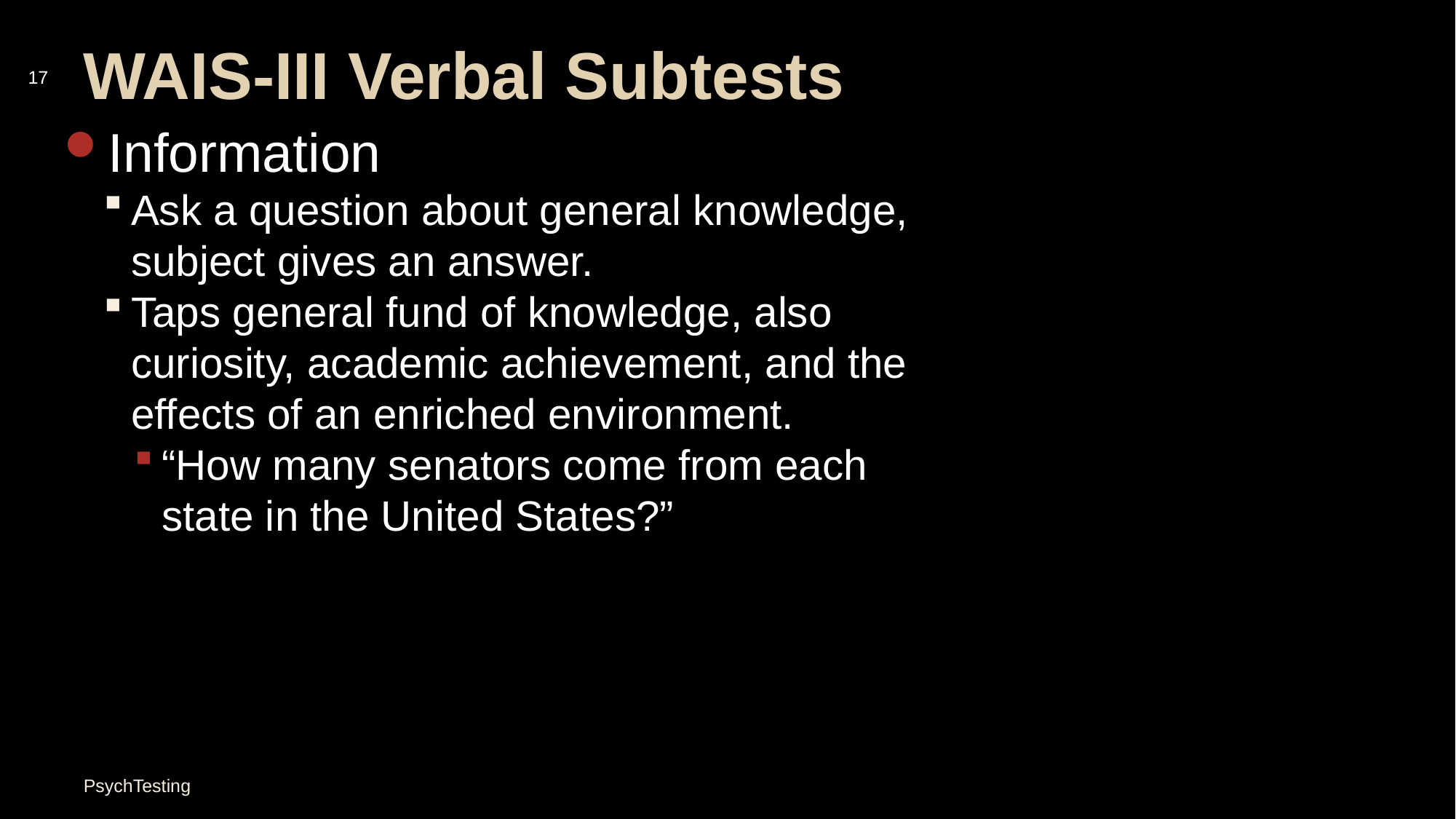

# WAIS-III Verbal Subtests
17
Information
Ask a question about general knowledge, subject gives an answer.
Taps general fund of knowledge, also curiosity, academic achievement, and the effects of an enriched environment.
“How many senators come from each state in the United States?”

PsychTesting